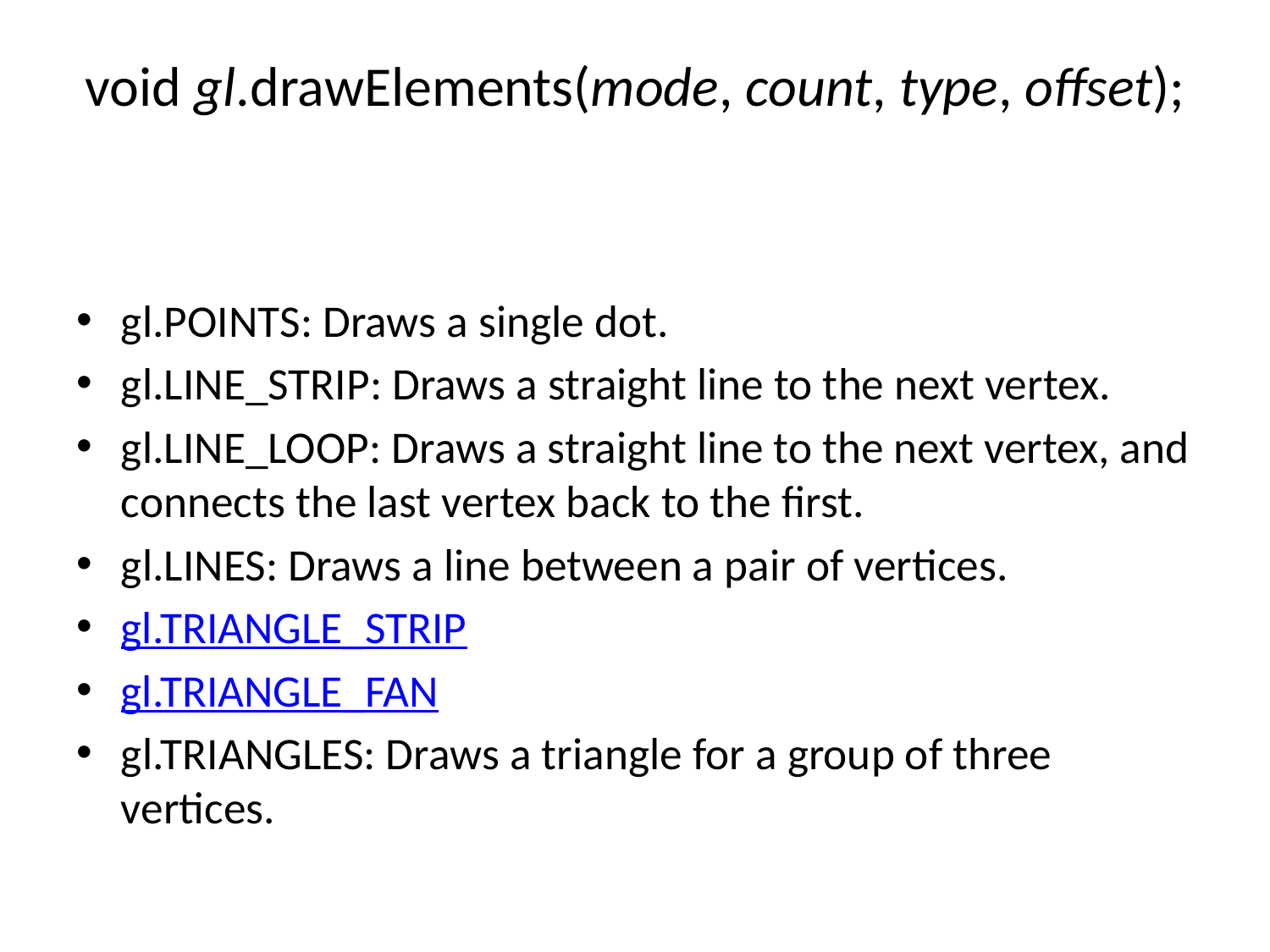

# void gl.drawElements(mode, count, type, offset);

gl.POINTS: Draws a single dot.
gl.LINE_STRIP: Draws a straight line to the next vertex.
gl.LINE_LOOP: Draws a straight line to the next vertex, and connects the last vertex back to the first.
gl.LINES: Draws a line between a pair of vertices.
gl.TRIANGLE_STRIP
gl.TRIANGLE_FAN
gl.TRIANGLES: Draws a triangle for a group of three vertices.